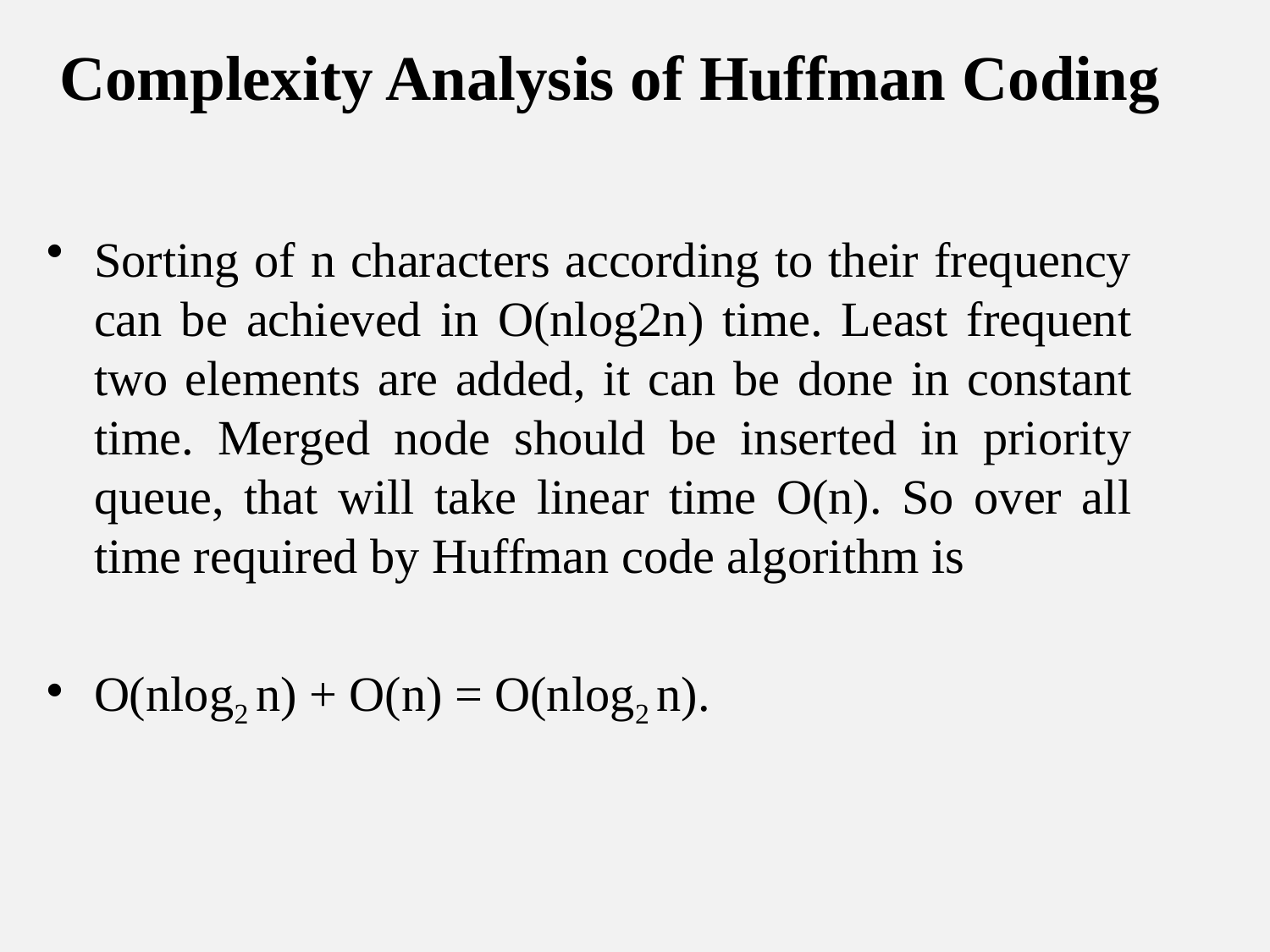

# Complexity Analysis of Huffman Coding

Sorting of n characters according to their frequency can be achieved in O(nlog2n) time. Least frequent two elements are added, it can be done in constant time. Merged node should be inserted in priority queue, that will take linear time O(n). So over all time required by Huffman code algorithm is

O(nlog2 n) + O(n) = O(nlog2 n).